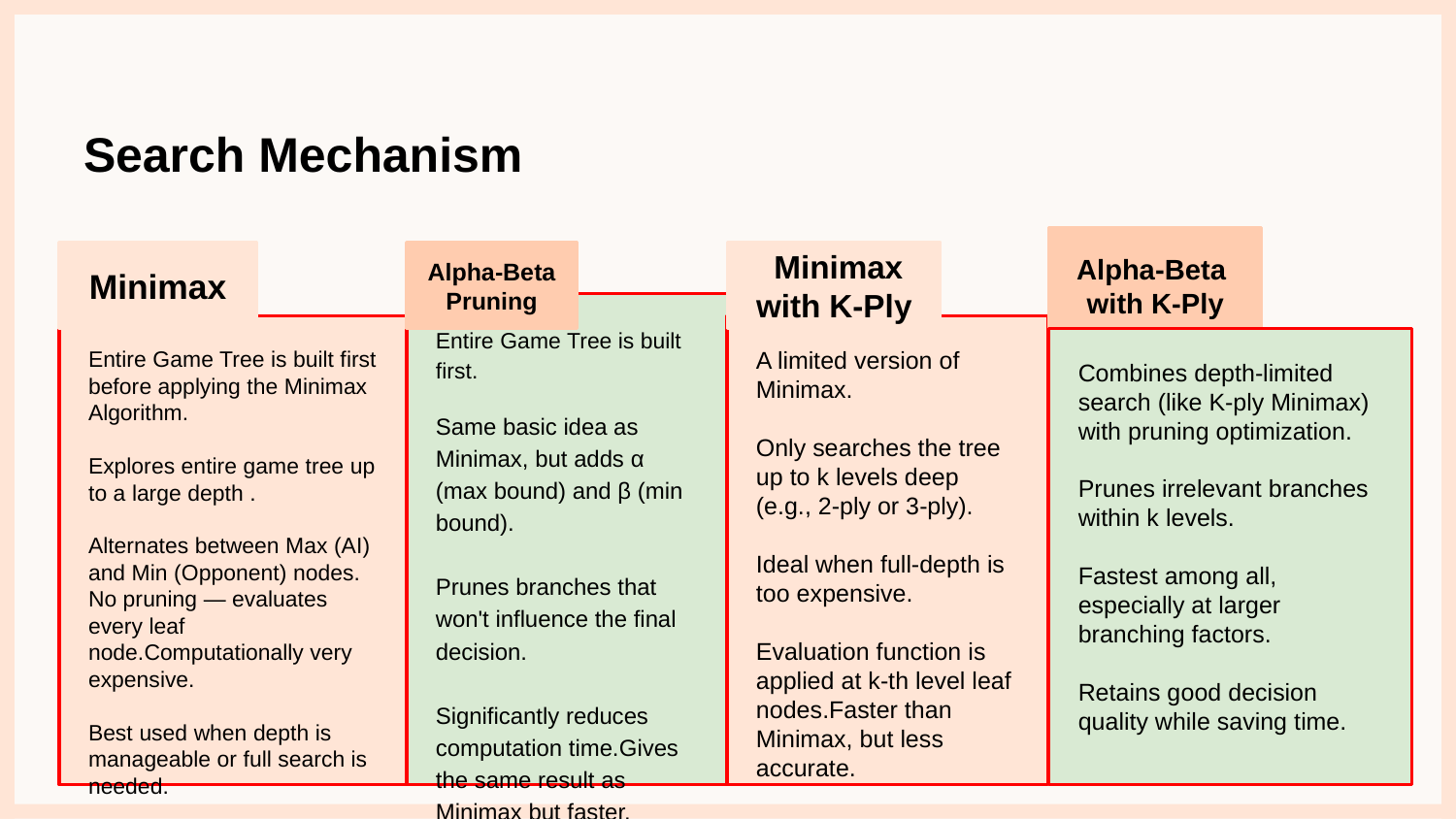

# Search Mechanism
Alpha-Beta  with K-Ply
 Minimax with K-Ply
Minimax
Alpha-Beta Pruning
Entire Game Tree is built first.
Same basic idea as Minimax, but adds α (max bound) and β (min bound).
Prunes branches that won't influence the final decision.
Significantly reduces computation time.Gives the same result as Minimax but faster.

Entire Game Tree is built first before applying the Minimax Algorithm.

Explores entire game tree up to a large depth .
Alternates between Max (AI) and Min (Opponent) nodes.
No pruning — evaluates every leaf node.Computationally very expensive.
Best used when depth is manageable or full search is needed.

A limited version of Minimax.
Only searches the tree up to k levels deep (e.g., 2-ply or 3-ply).
Ideal when full-depth is too expensive.
Evaluation function is applied at k-th level leaf nodes.Faster than Minimax, but less accurate.

Combines depth-limited search (like K-ply Minimax) with pruning optimization.
Prunes irrelevant branches within k levels.
Fastest among all, especially at larger branching factors.
Retains good decision quality while saving time.